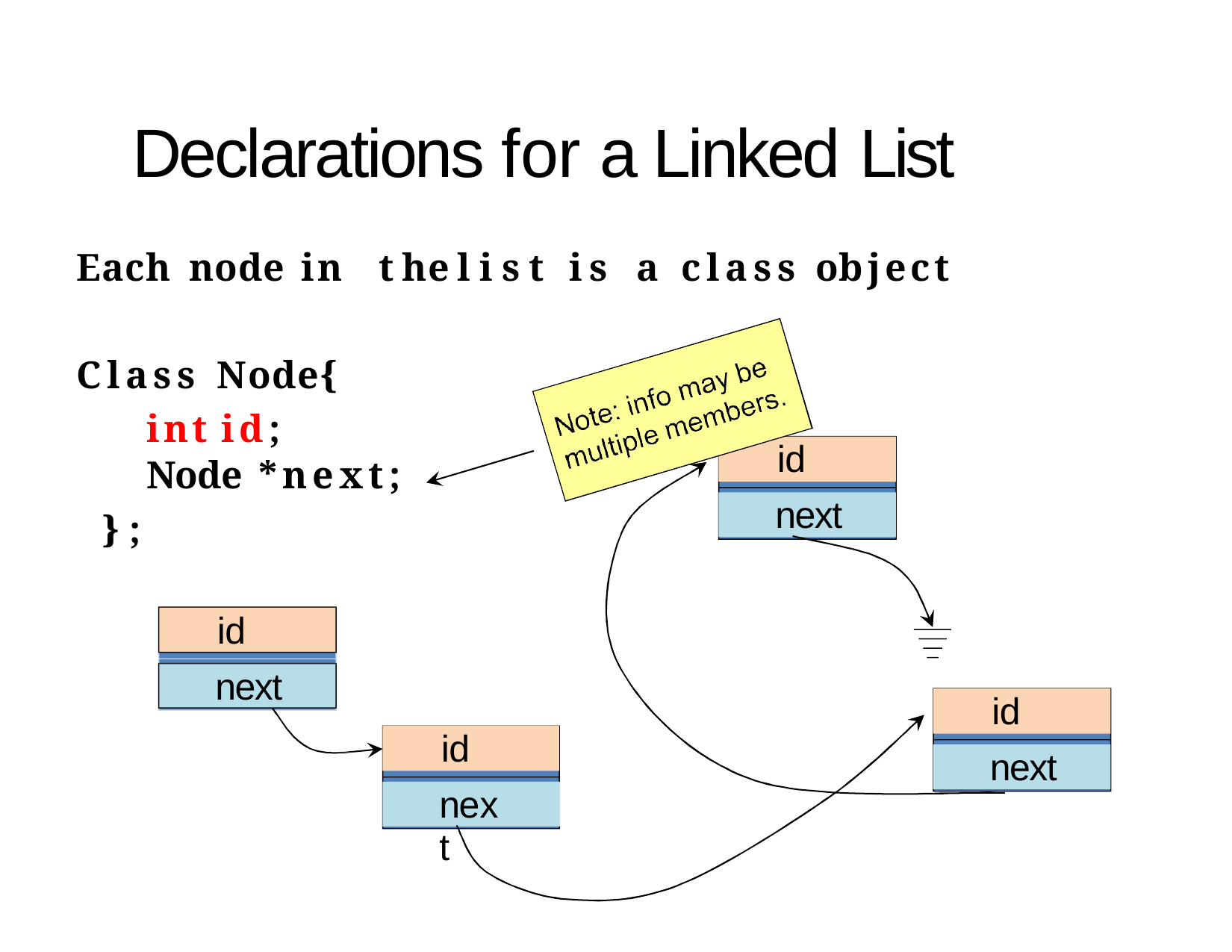

# Declarations for a Linked List
Each	node	in	 the	list	is	a	class	object

Class Node{

	int id;
	Node	*next;
};
id

next

id

next

id

id

next

next